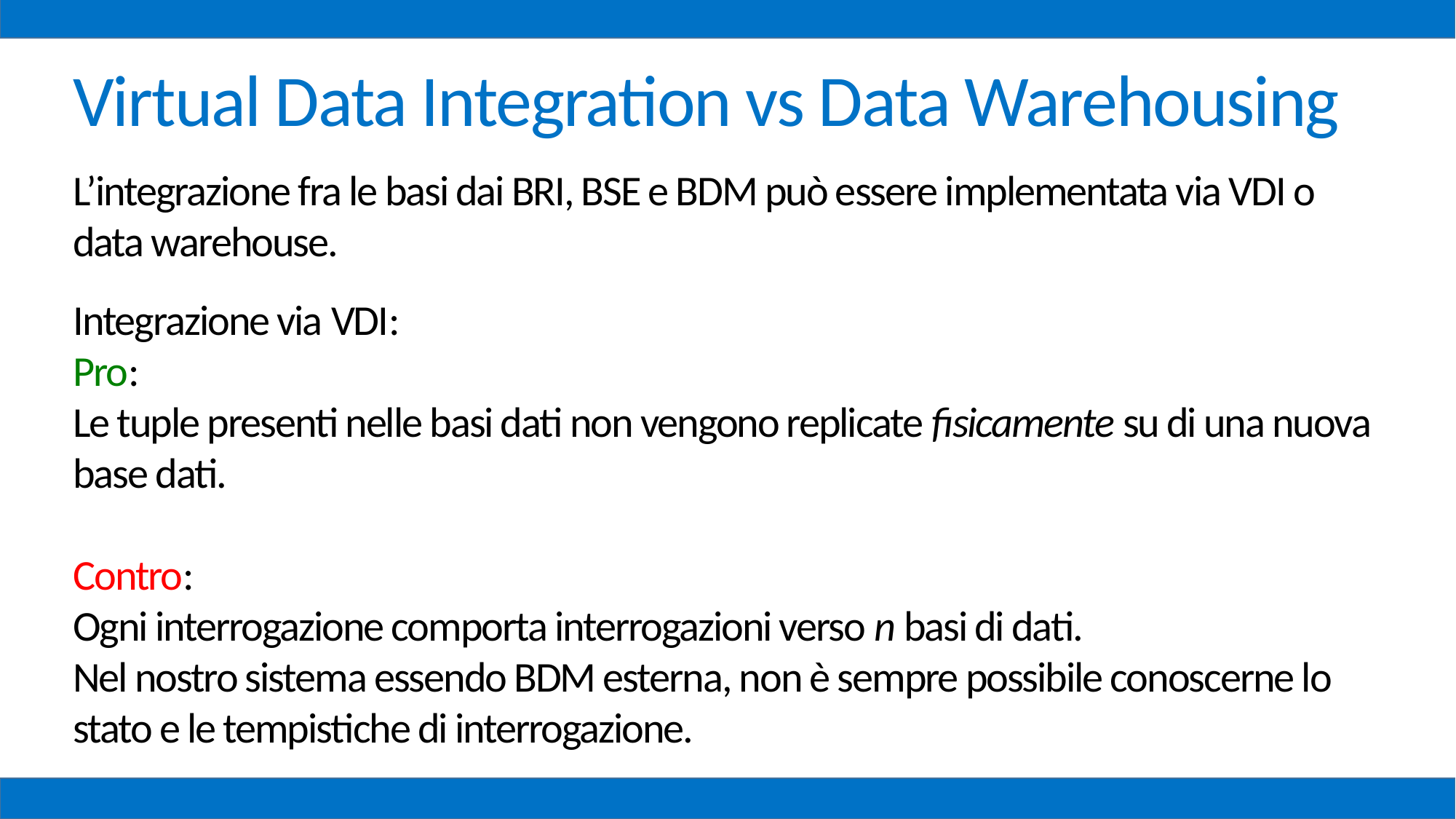

Virtual Data Integration vs Data Warehousing

L’integrazione fra le basi dai BRI, BSE e BDM può essere implementata via VDI o data warehouse.

Integrazione via VDI:
Pro:
Le tuple presenti nelle basi dati non vengono replicate fisicamente su di una nuova base dati.

Contro:
Ogni interrogazione comporta interrogazioni verso n basi di dati.
Nel nostro sistema essendo BDM esterna, non è sempre possibile conoscerne lo stato e le tempistiche di interrogazione.